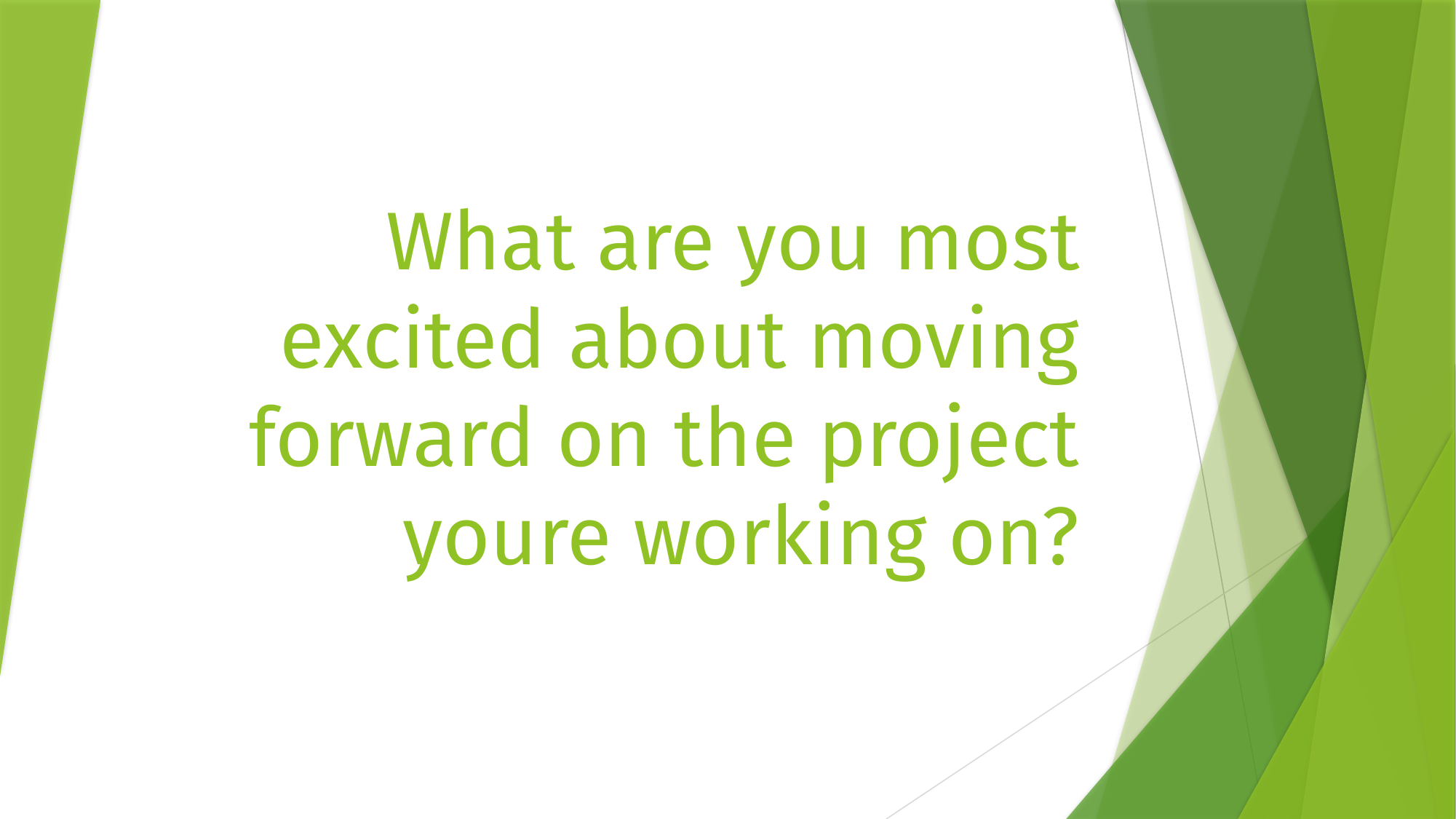

# What are you most excited about moving forward on the project youre working on?